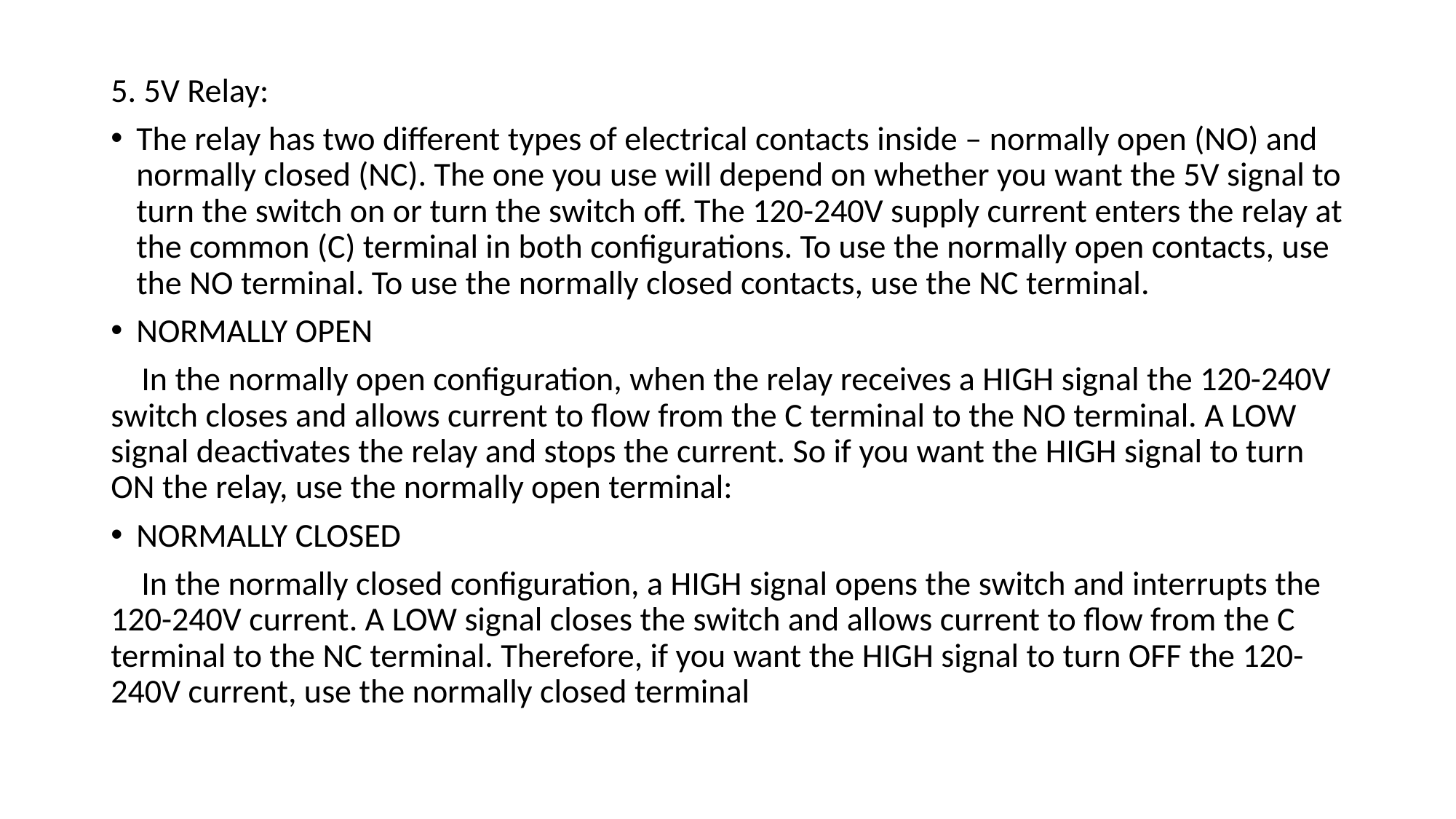

5. 5V Relay:
The relay has two different types of electrical contacts inside – normally open (NO) and normally closed (NC). The one you use will depend on whether you want the 5V signal to turn the switch on or turn the switch off. The 120-240V supply current enters the relay at the common (C) terminal in both configurations. To use the normally open contacts, use the NO terminal. To use the normally closed contacts, use the NC terminal.
NORMALLY OPEN
    In the normally open configuration, when the relay receives a HIGH signal the 120-240V switch closes and allows current to flow from the C terminal to the NO terminal. A LOW signal deactivates the relay and stops the current. So if you want the HIGH signal to turn ON the relay, use the normally open terminal:
NORMALLY CLOSED
    In the normally closed configuration, a HIGH signal opens the switch and interrupts the 120-240V current. A LOW signal closes the switch and allows current to flow from the C terminal to the NC terminal. Therefore, if you want the HIGH signal to turn OFF the 120-240V current, use the normally closed terminal